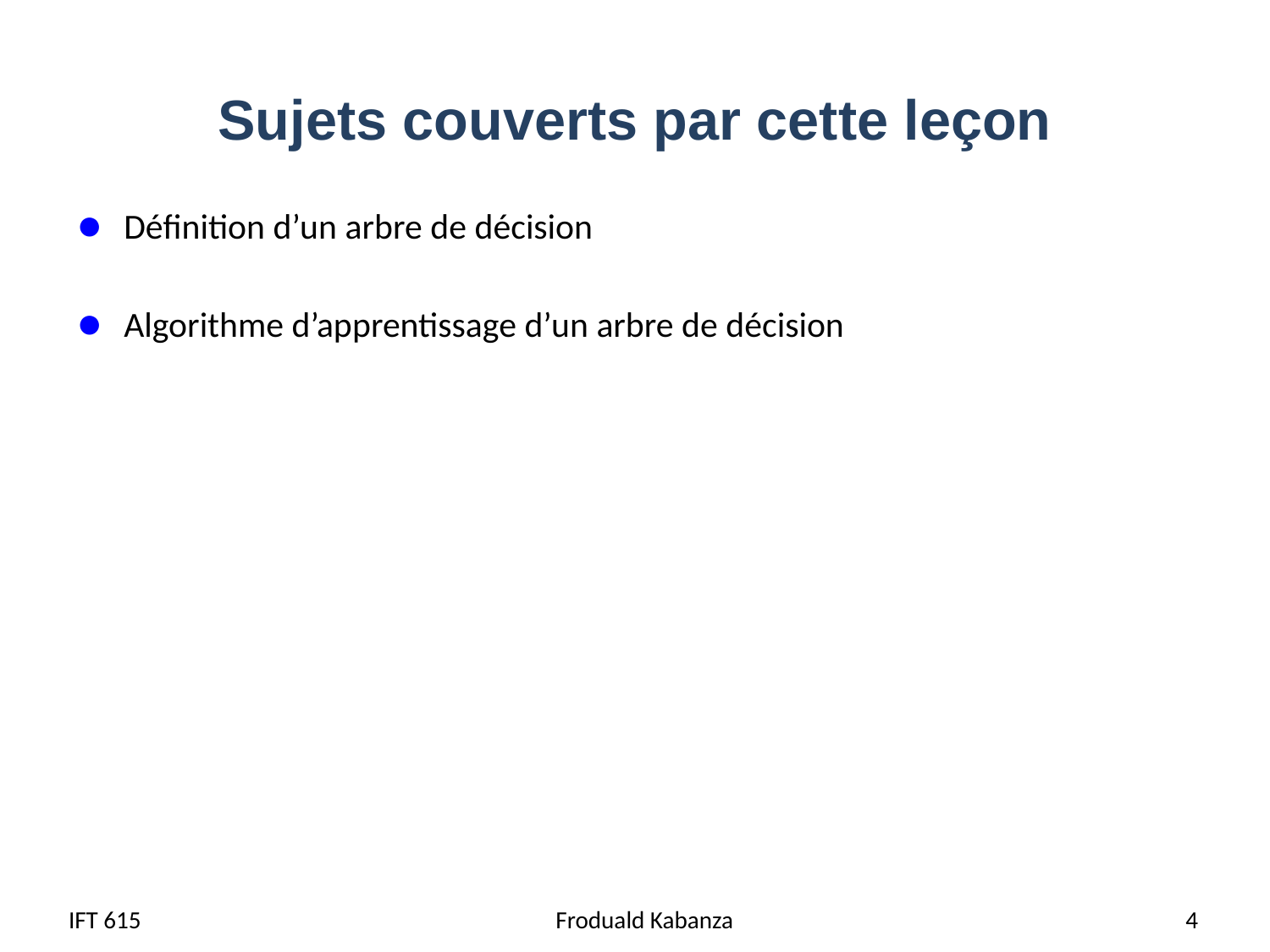

# Sujets couverts par cette leçon
Définition d’un arbre de décision

Algorithme d’apprentissage d’un arbre de décision

IFT 615
 Froduald Kabanza
4